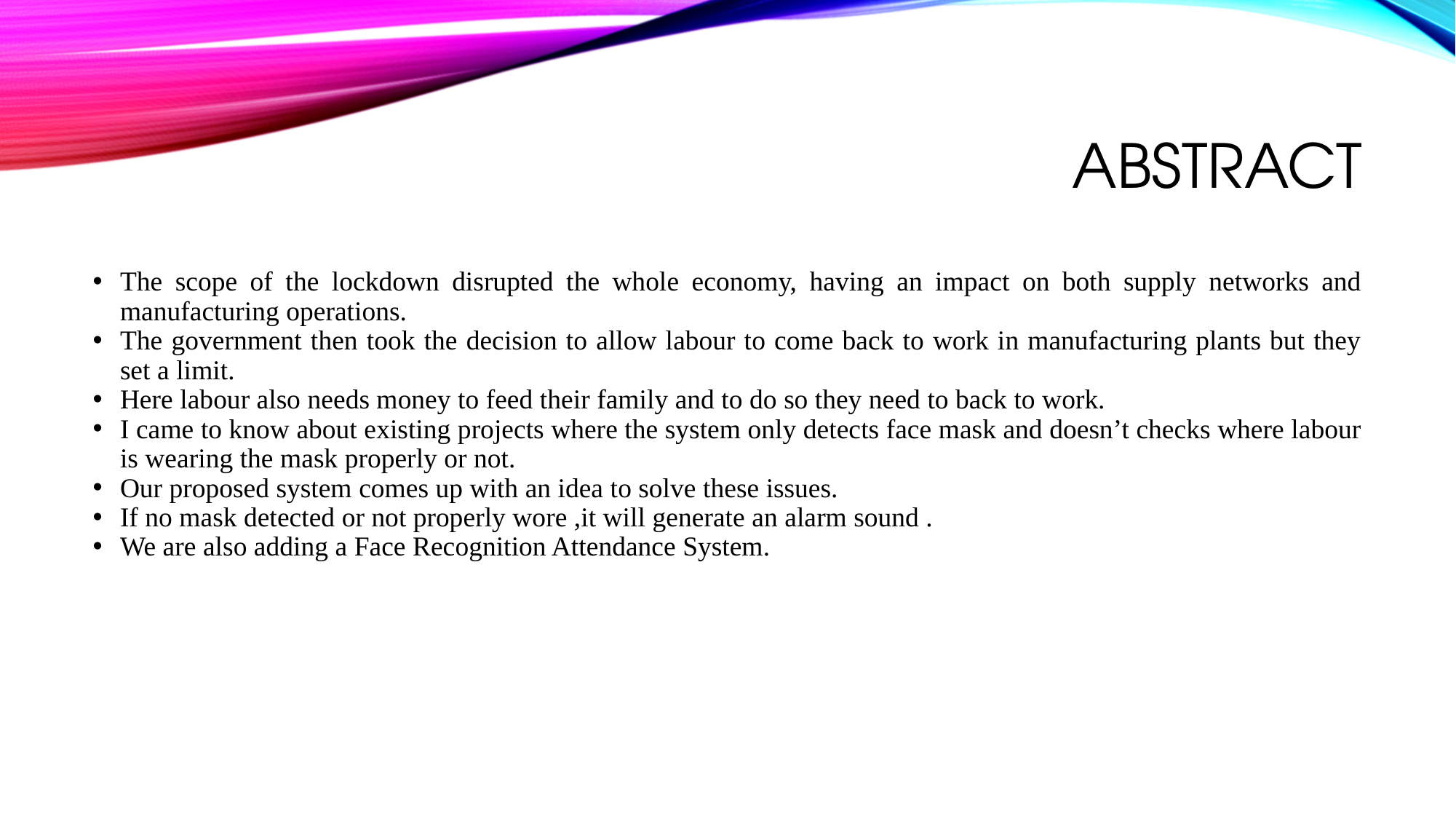

# Abstract
The scope of the lockdown disrupted the whole economy, having an impact on both supply networks and manufacturing operations.
The government then took the decision to allow labour to come back to work in manufacturing plants but they set a limit.
Here labour also needs money to feed their family and to do so they need to back to work.
I came to know about existing projects where the system only detects face mask and doesn’t checks where labour is wearing the mask properly or not.
Our proposed system comes up with an idea to solve these issues.
If no mask detected or not properly wore ,it will generate an alarm sound .
We are also adding a Face Recognition Attendance System.